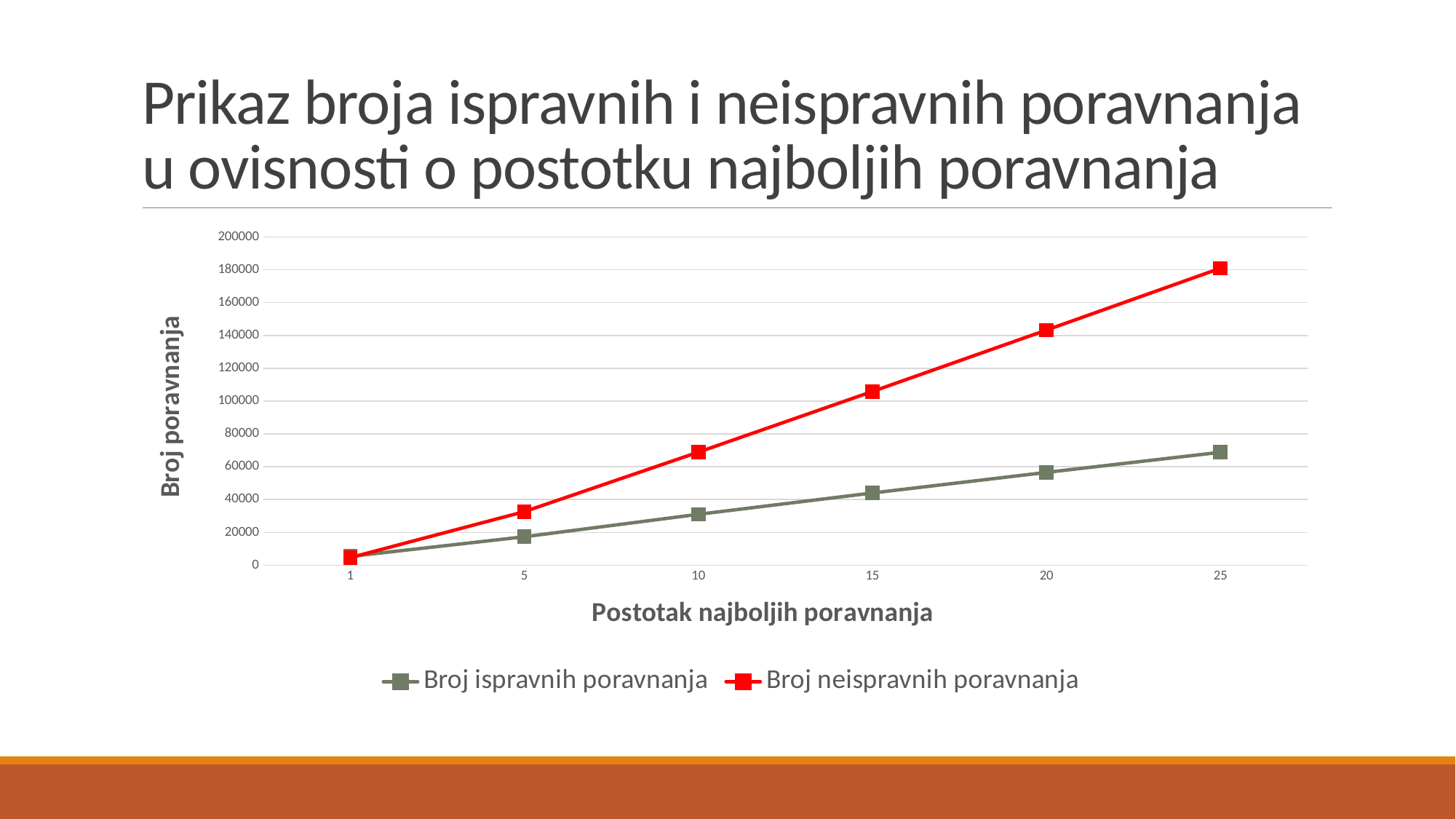

# Prikaz broja ispravnih i neispravnih poravnanja u ovisnosti o postotku najboljih poravnanja

### Chart

| Category | Broj ispravnih poravnanja | Broj neispravnih poravnanja |
|---|---|---|
| 1 | 5355.0 | 4635.0 |
| 5 | 17319.0 | 32631.0 |
| 10 | 31001.0 | 68899.0 |
| 15 | 43991.0 | 105859.0 |
| 20 | 56540.0 | 143260.0 |
| 25 | 68808.0 | 180942.0 |